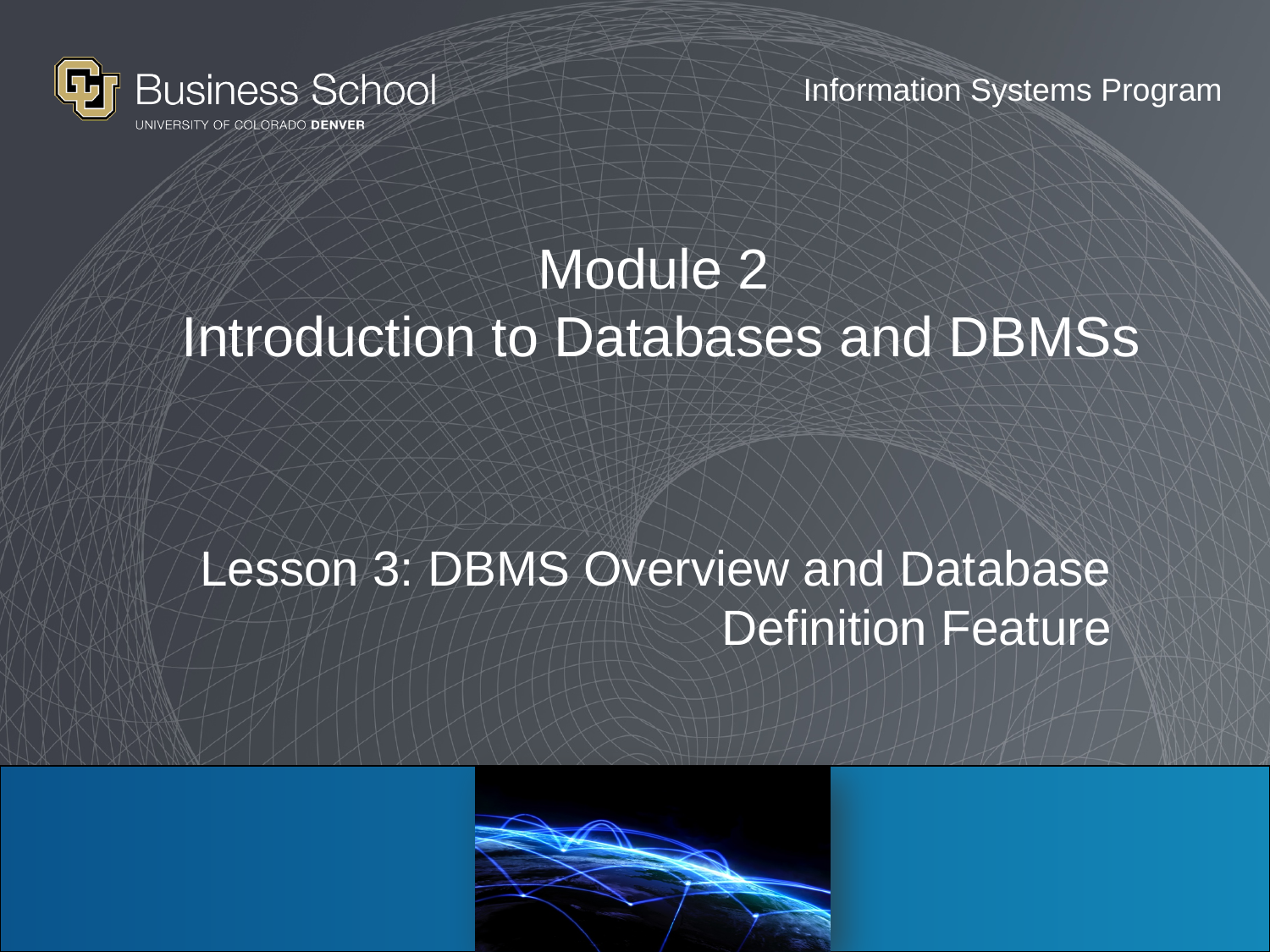

# Module 2 Introduction to Databases and DBMSs
Lesson 3: DBMS Overview and Database Definition Feature